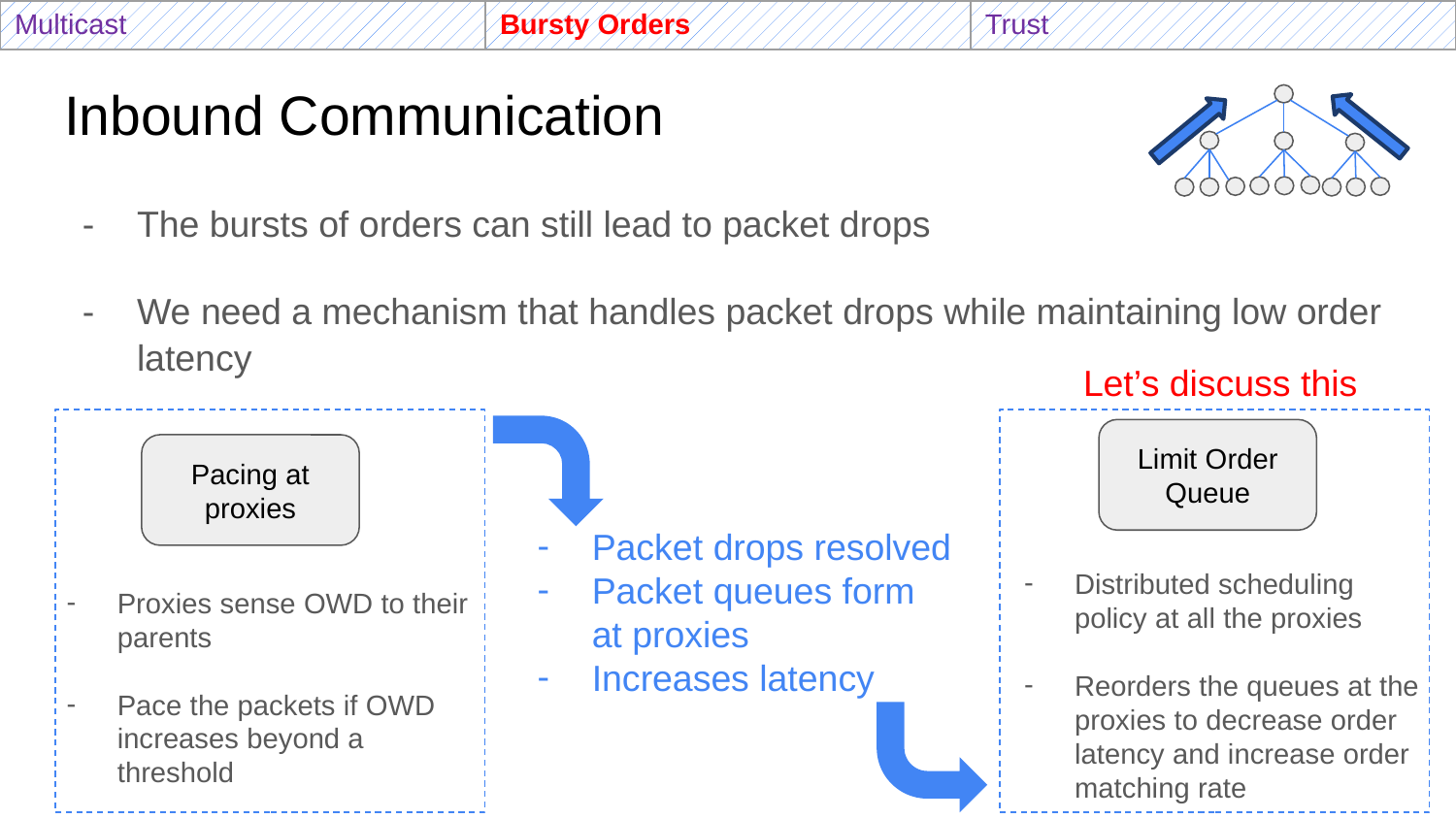

| Multicast | Bursty Orders | Trust |
| --- | --- | --- |
# Inbound Communication

The bursts of orders can still lead to packet drops
We need a mechanism that handles packet drops while maintaining low order latency
Let’s discuss this

Limit Order Queue
Pacing at proxies
Packet drops resolved
Packet queues form at proxies
Increases latency
Distributed scheduling policy at all the proxies
Reorders the queues at the proxies to decrease order latency and increase order matching rate
Proxies sense OWD to their parents
Pace the packets if OWD increases beyond a threshold